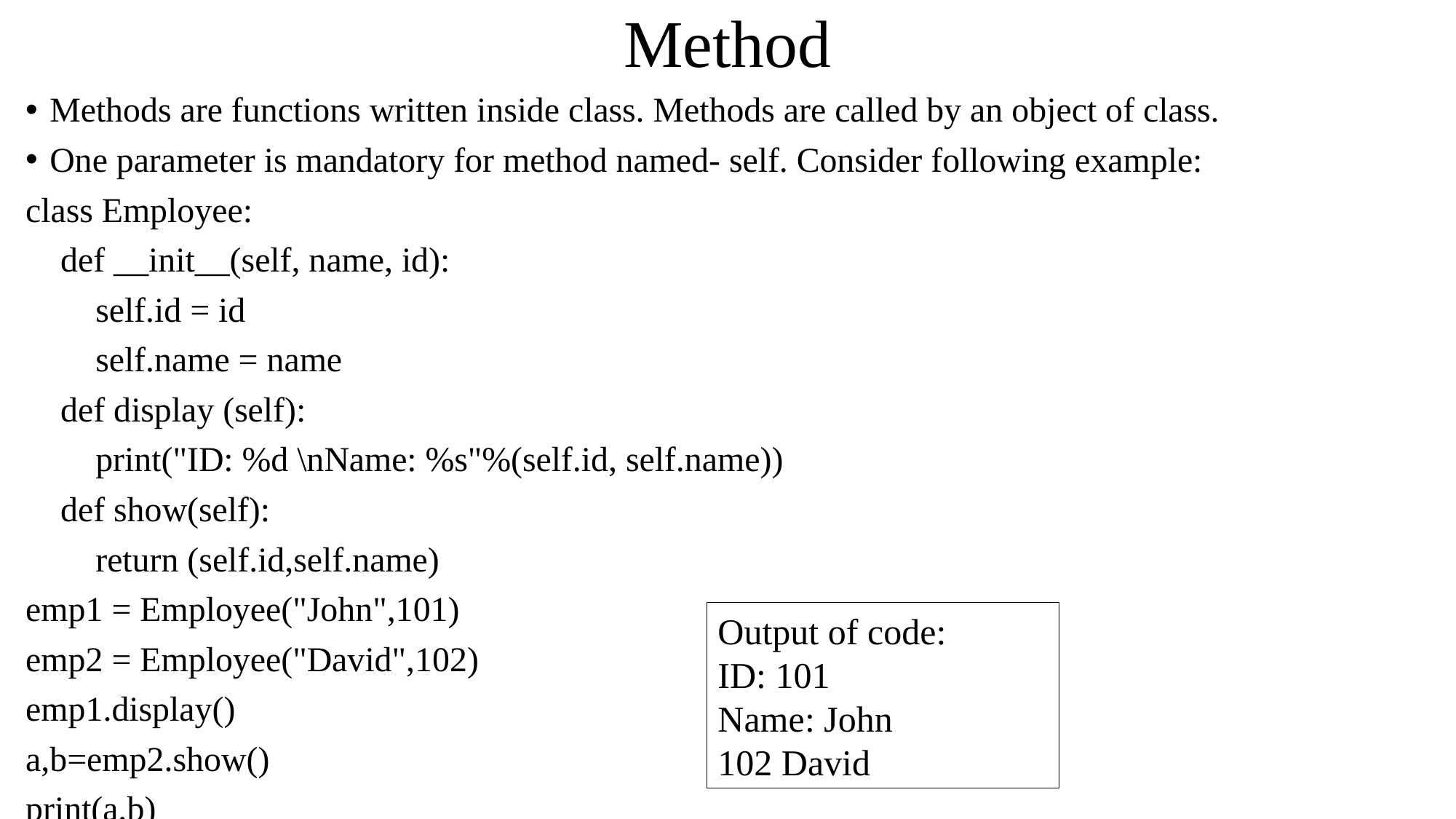

# Method
Methods are functions written inside class. Methods are called by an object of class.
One parameter is mandatory for method named- self. Consider following example:
class Employee:
    def __init__(self, name, id):
        self.id = id
        self.name = name
    def display (self):
        print("ID: %d \nName: %s"%(self.id, self.name))
    def show(self):
        return (self.id,self.name)
emp1 = Employee("John",101)
emp2 = Employee("David",102)
emp1.display()
a,b=emp2.show()
print(a,b)

Output of code:
ID: 101
Name: John
102 David